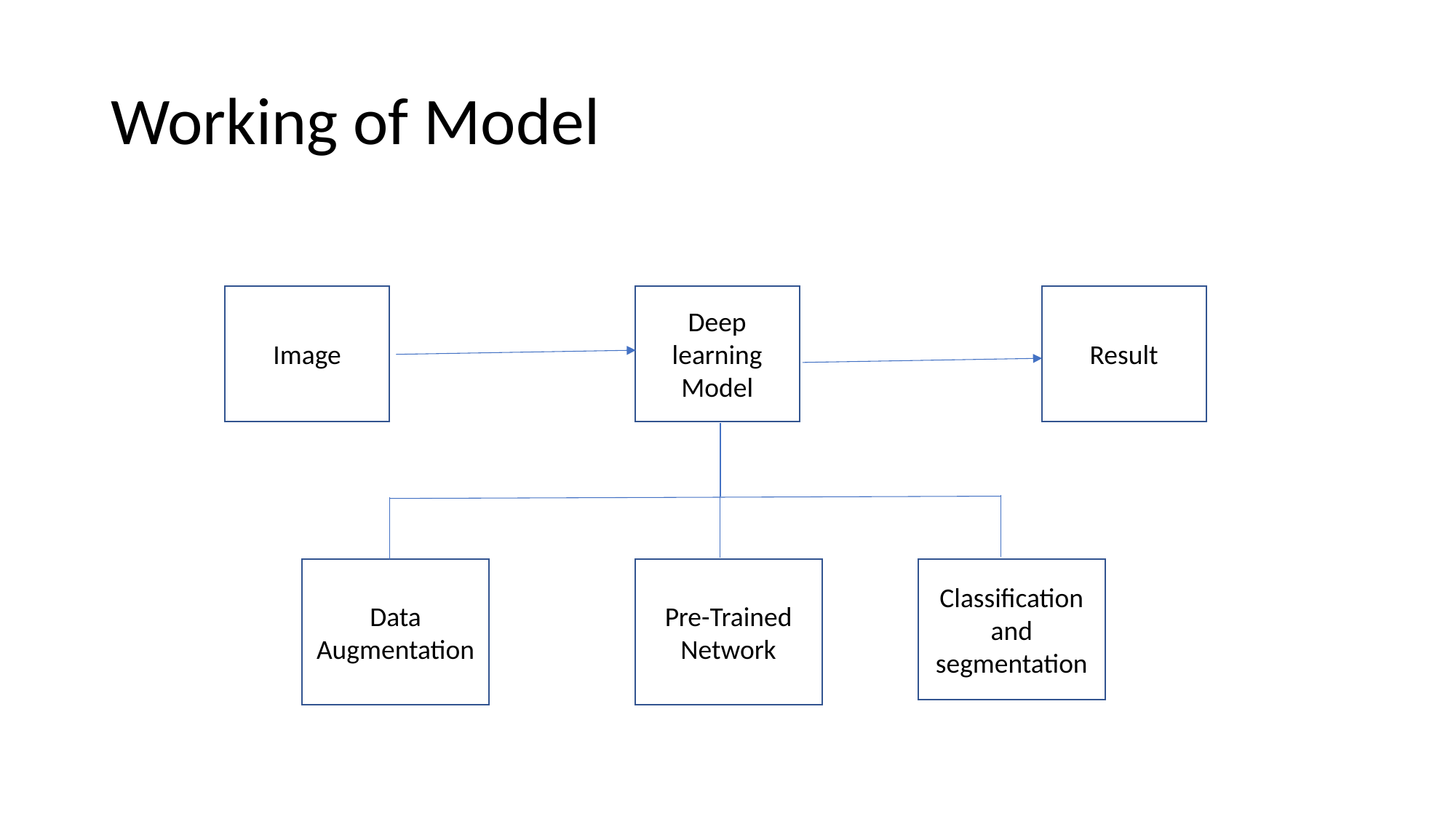

# Working of Model
Result
Deep learning Model
Image
Pre-Trained Network
Classification and segmentation
Data Augmentation